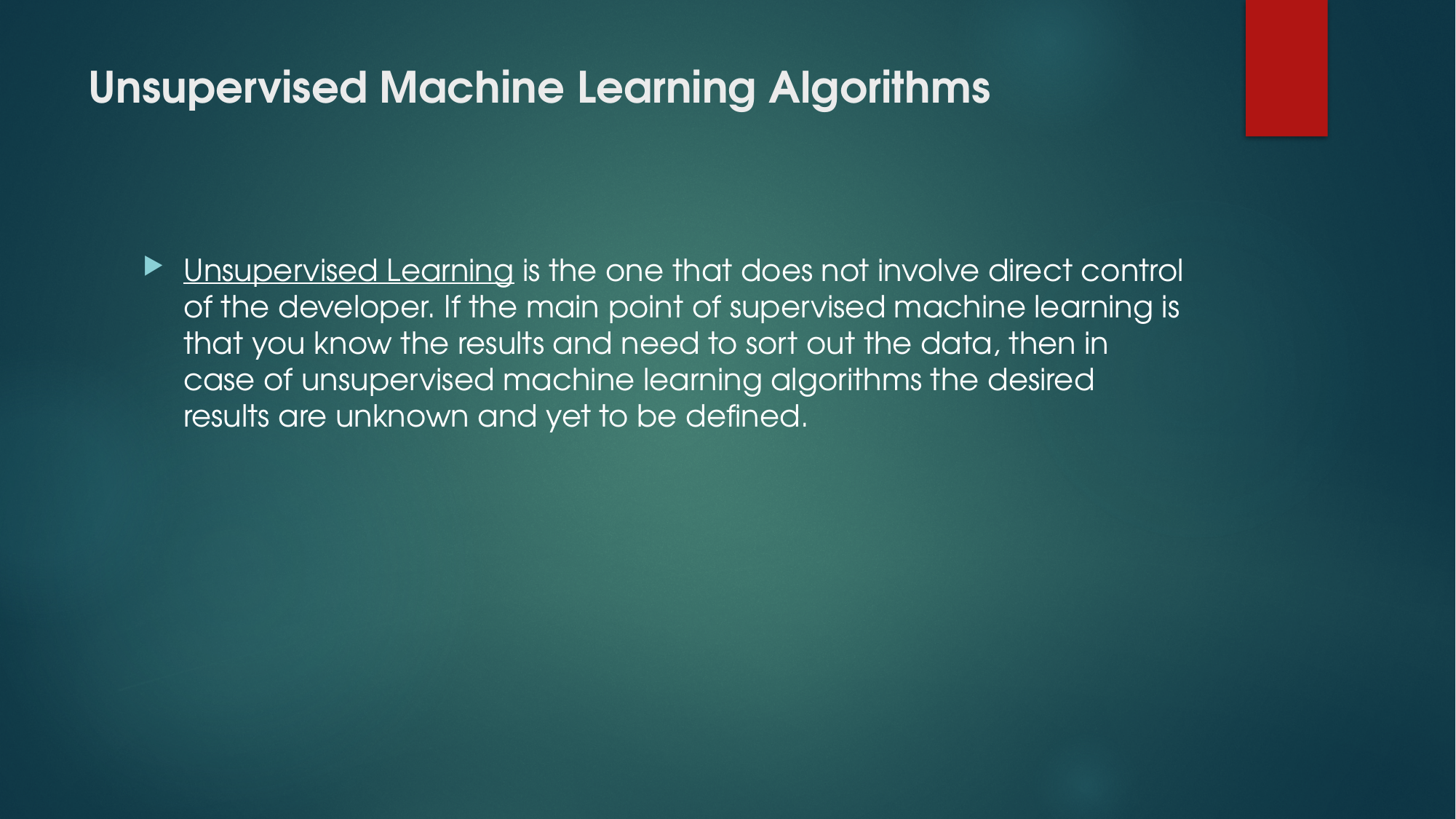

# Unsupervised Machine Learning Algorithms
Unsupervised Learning is the one that does not involve direct control of the developer. If the main point of supervised machine learning is that you know the results and need to sort out the data, then in case of unsupervised machine learning algorithms the desired results are unknown and yet to be defined.